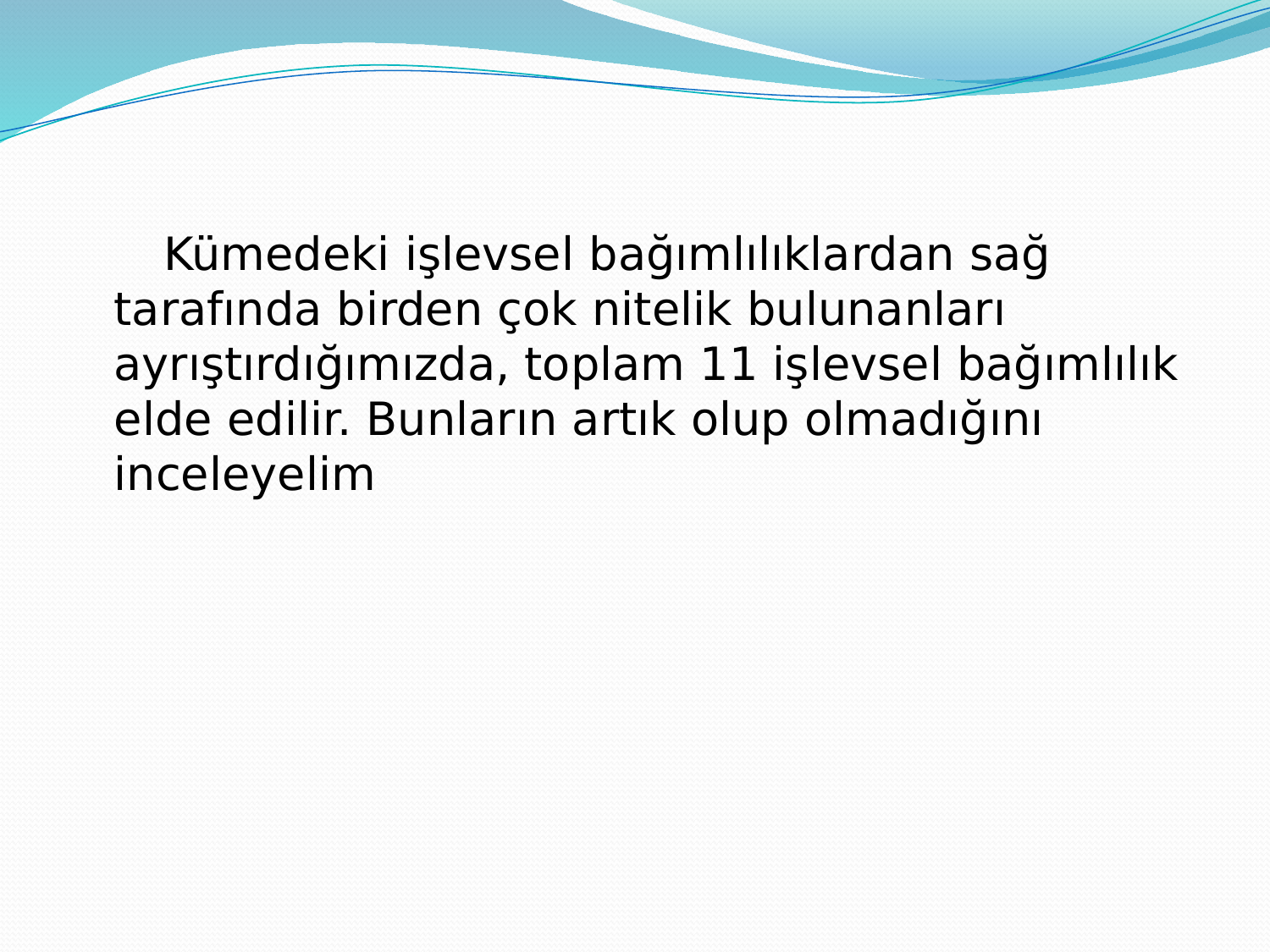

Kümedeki işlevsel bağımlılıklardan sağ tarafında birden çok nitelik bulunanları ayrıştırdığımızda, toplam 11 işlevsel bağımlılık elde edilir. Bunların artık olup olmadığını inceleyelim